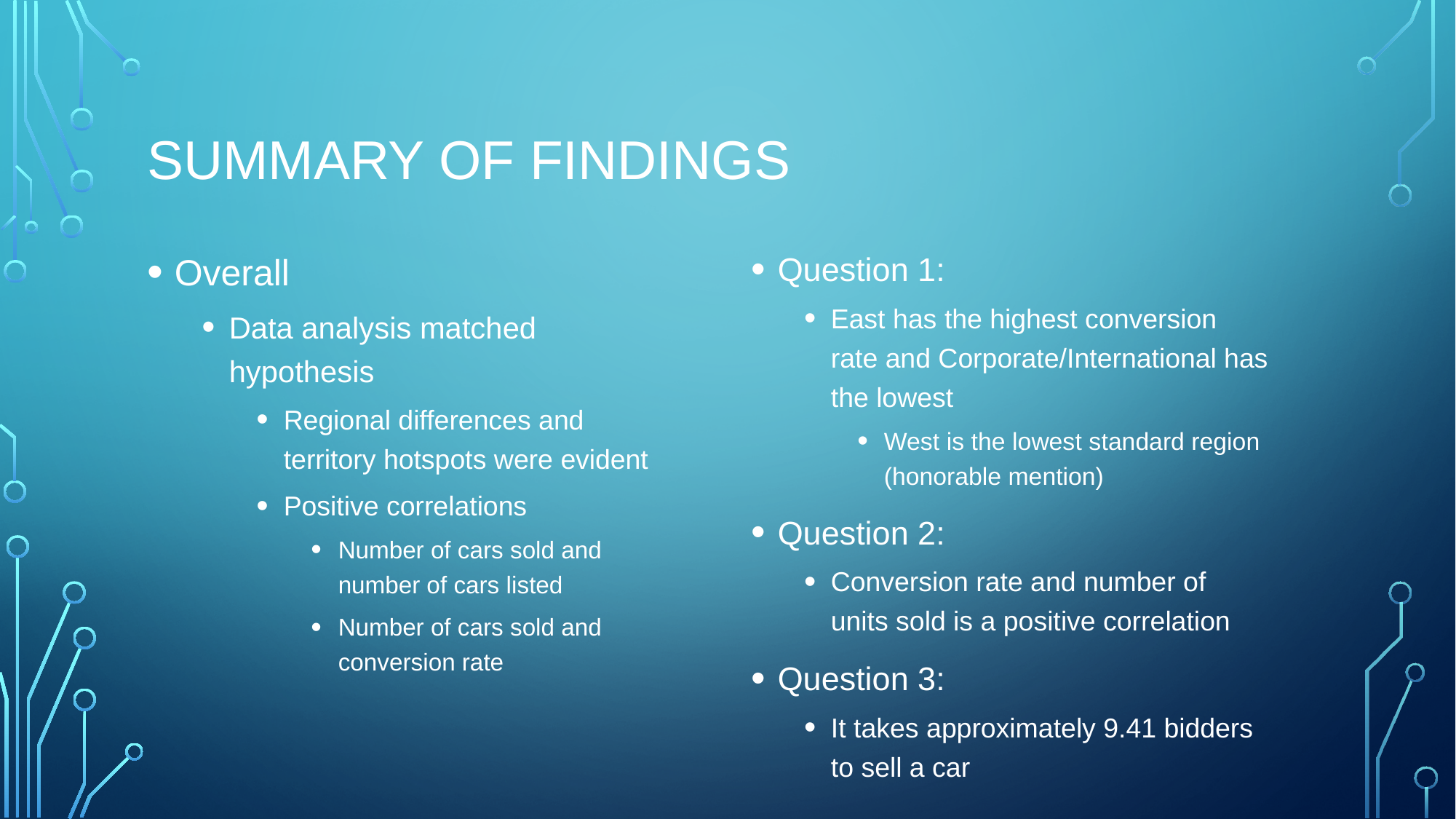

# Summary of findings
Overall
Data analysis matched hypothesis
Regional differences and territory hotspots were evident
Positive correlations
Number of cars sold and number of cars listed
Number of cars sold and conversion rate

Question 1:
East has the highest conversion rate and Corporate/International has the lowest
West is the lowest standard region (honorable mention)
Question 2:
Conversion rate and number of units sold is a positive correlation
Question 3:
It takes approximately 9.41 bidders to sell a car